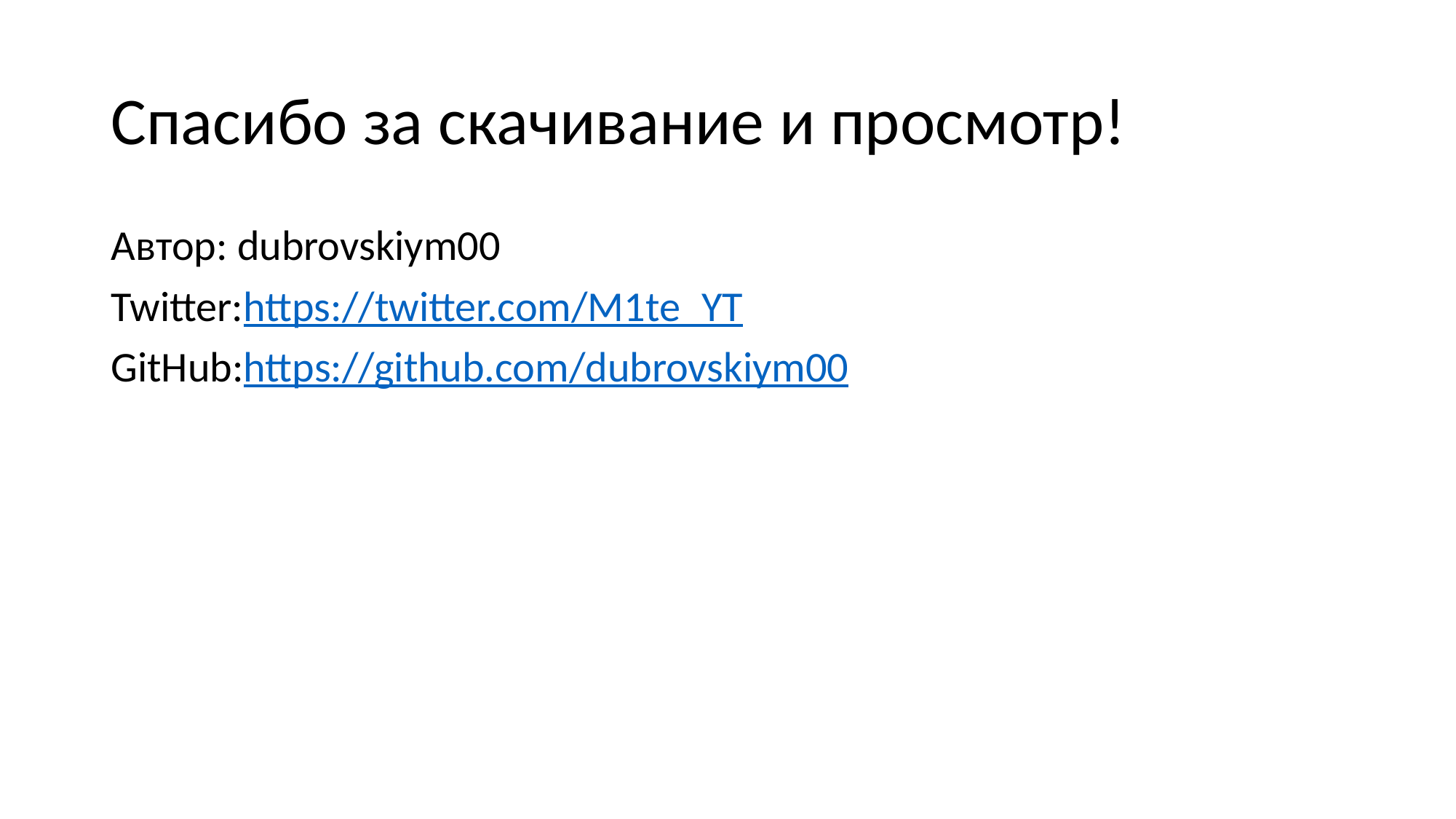

# Спасибо за скачивание и просмотр!
Автор: dubrovskiym00
Twitter:https://twitter.com/M1te_YT
GitHub:https://github.com/dubrovskiym00